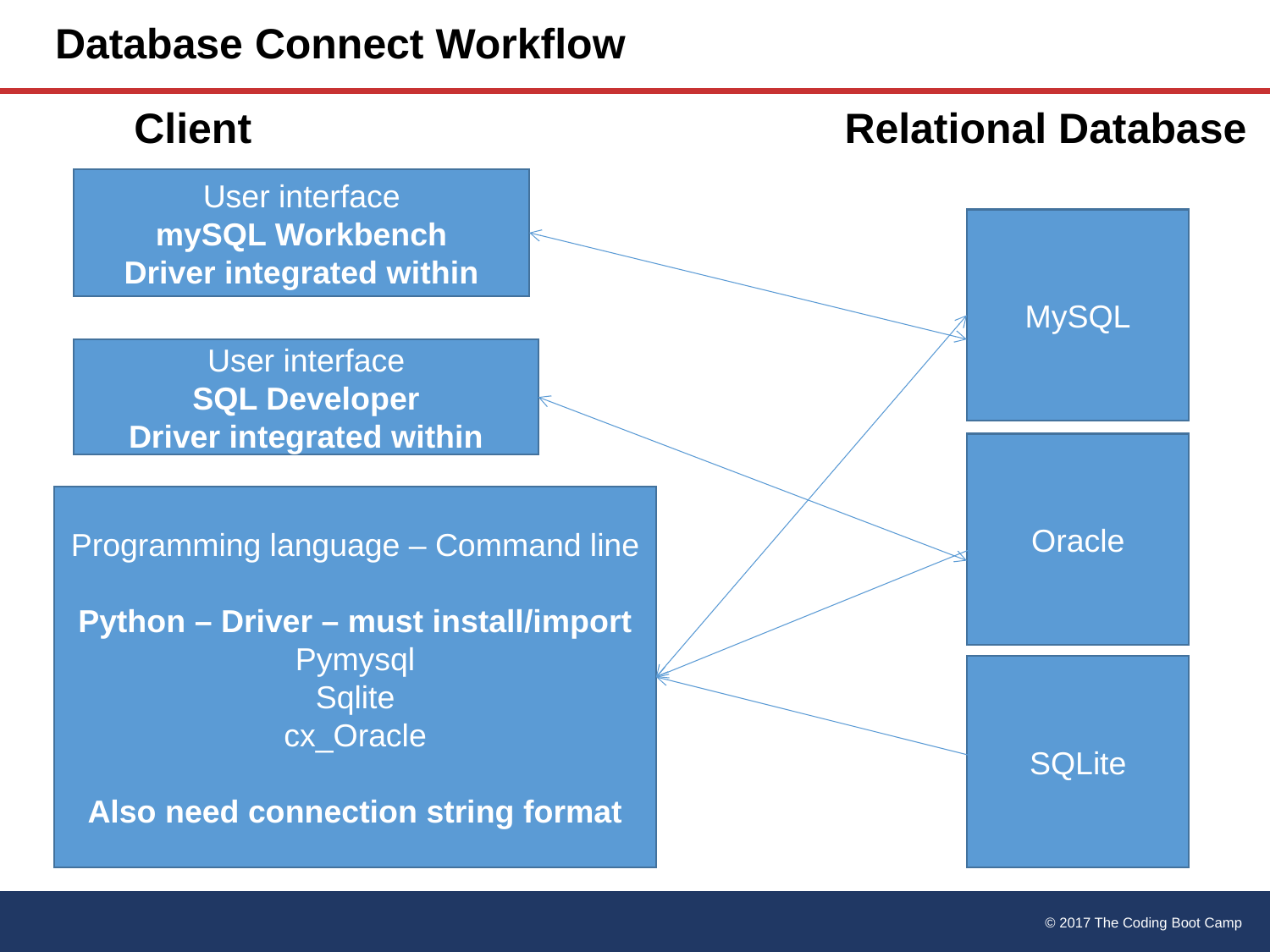

# Database Connect Workflow
Client
Relational Database
User interface
mySQL Workbench
Driver integrated within
MySQL
User interface
SQL Developer
Driver integrated within
Oracle
Programming language – Command line

Python – Driver – must install/import
Pymysql
Sqlite
cx_Oracle

Also need connection string format
SQLite